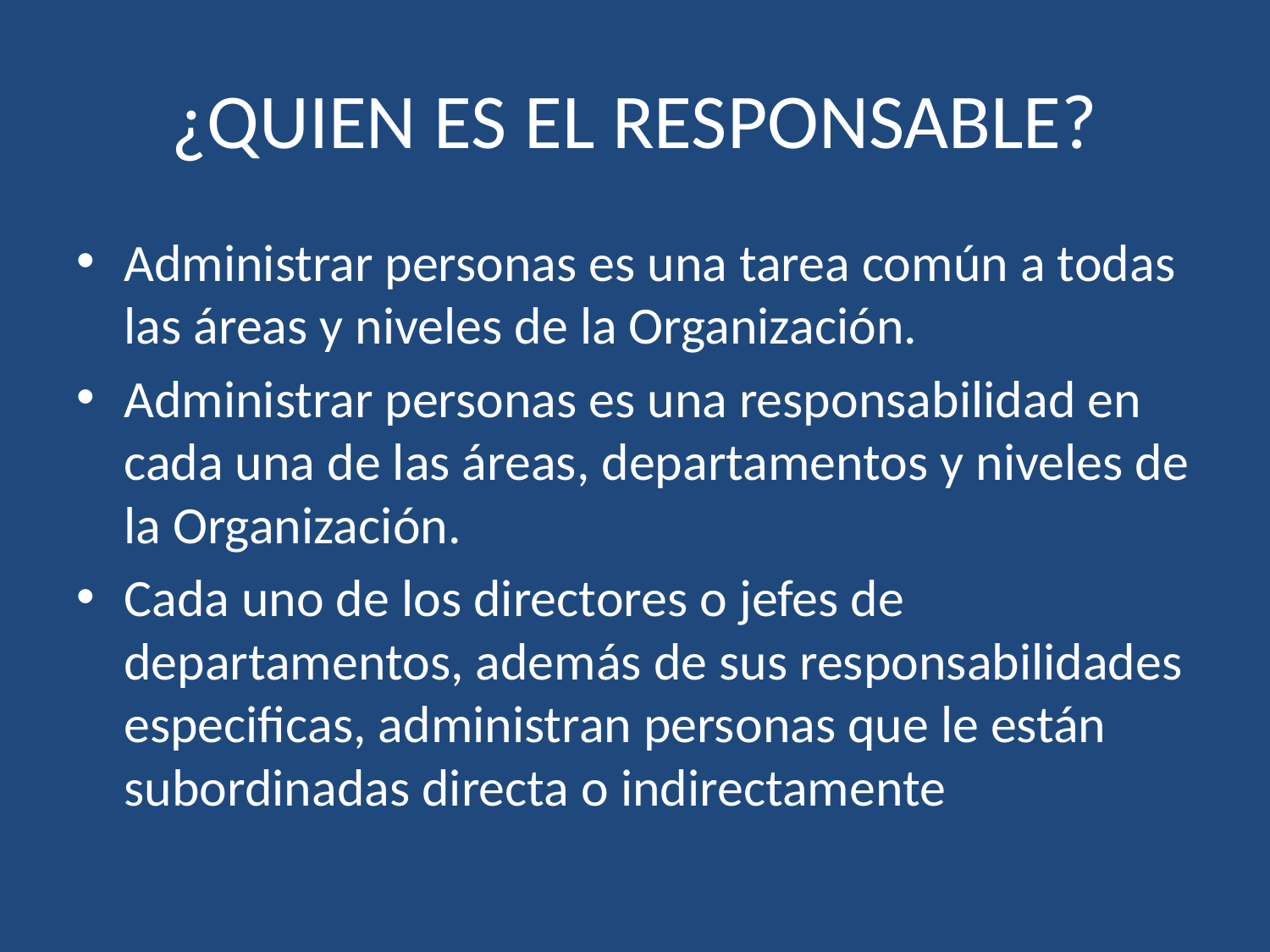

# ¿QUIEN ES EL RESPONSABLE?
Administrar personas es una tarea común a todas las áreas y niveles de la Organización.
Administrar personas es una responsabilidad en cada una de las áreas, departamentos y niveles de la Organización.
Cada uno de los directores o jefes de departamentos, además de sus responsabilidades especificas, administran personas que le están subordinadas directa o indirectamente